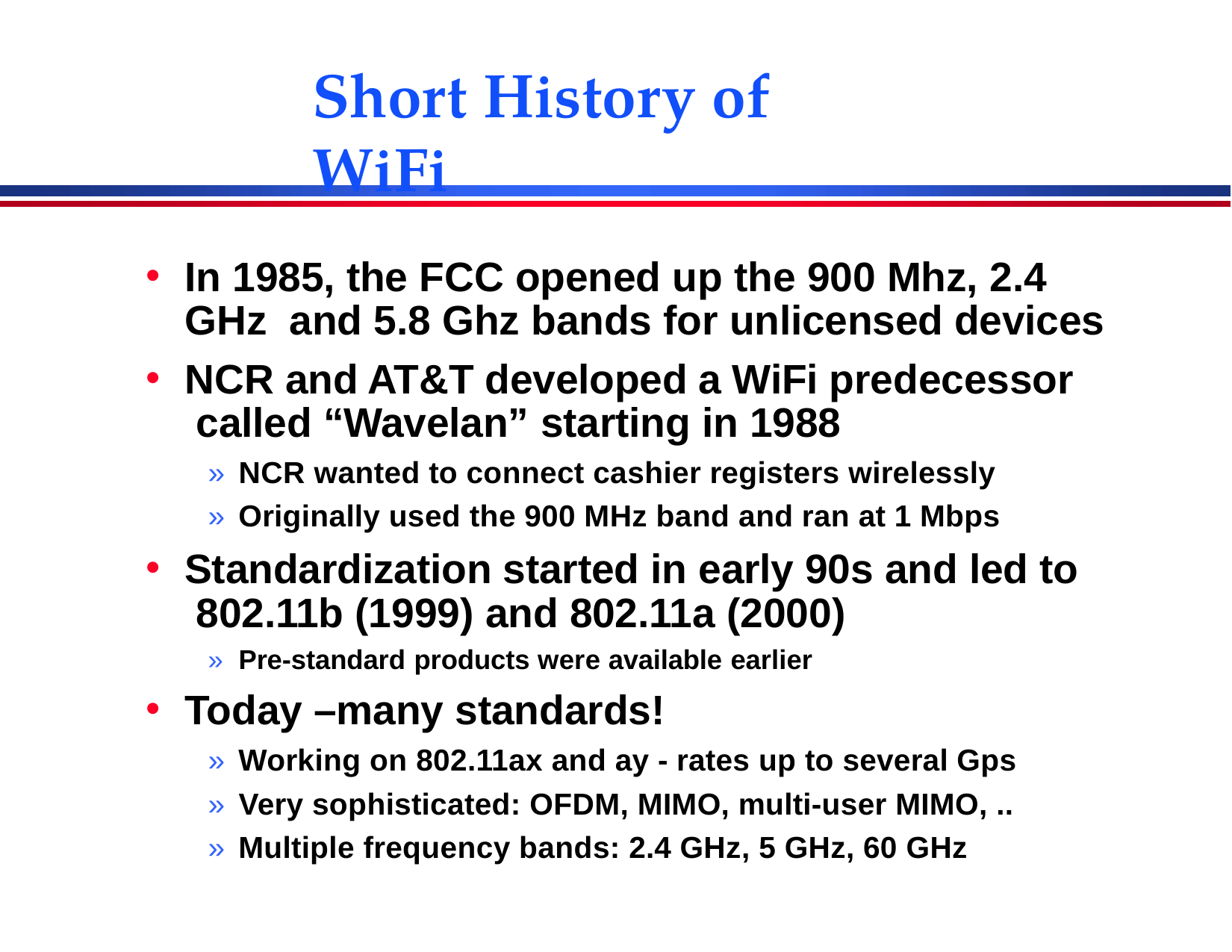

# Short History of WiFi
In 1985, the FCC opened up the 900 Mhz, 2.4 GHz  and 5.8 Ghz bands for unlicensed devices
NCR and AT&T developed a WiFi predecessor  called “Wavelan” starting in 1988
» NCR wanted to connect cashier registers wirelessly
» Originally used the 900 MHz band and ran at 1 Mbps
Standardization started in early 90s and led to  802.11b (1999) and 802.11a (2000)
» Pre-standard products were available earlier
Today –many standards!
» Working on 802.11ax and ay - rates up to several Gps
» Very sophisticated: OFDM, MIMO, multi-user MIMO, ..
» Multiple frequency bands: 2.4 GHz, 5 GHz, 60 GHz